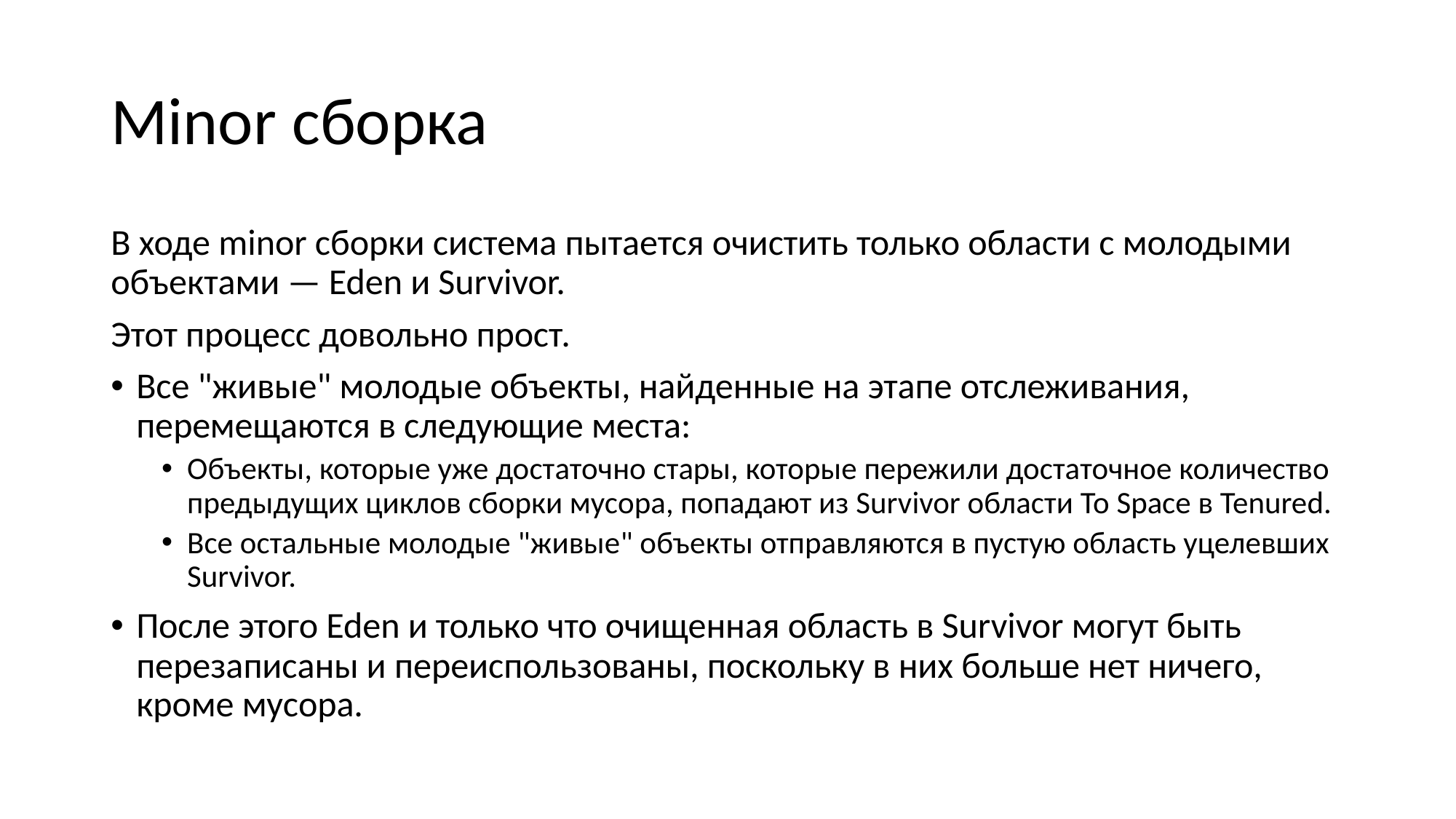

# Minor сборка
В ходе minor сборки система пытается очистить только области с молодыми объектами — Eden и Survivor.
Этот процесс довольно прост.
Все "живые" молодые объекты, найденные на этапе отслеживания, перемещаются в следующие места:
Объекты, которые уже достаточно стары, которые пережили достаточное количество предыдущих циклов сборки мусора, попадают из Survivor области To Space в Tenured.
Все остальные молодые "живые" объекты отправляются в пустую область уцелевших Survivor.
После этого Eden и только что очищенная область в Survivor могут быть перезаписаны и переиспользованы, поскольку в них больше нет ничего, кроме мусора.